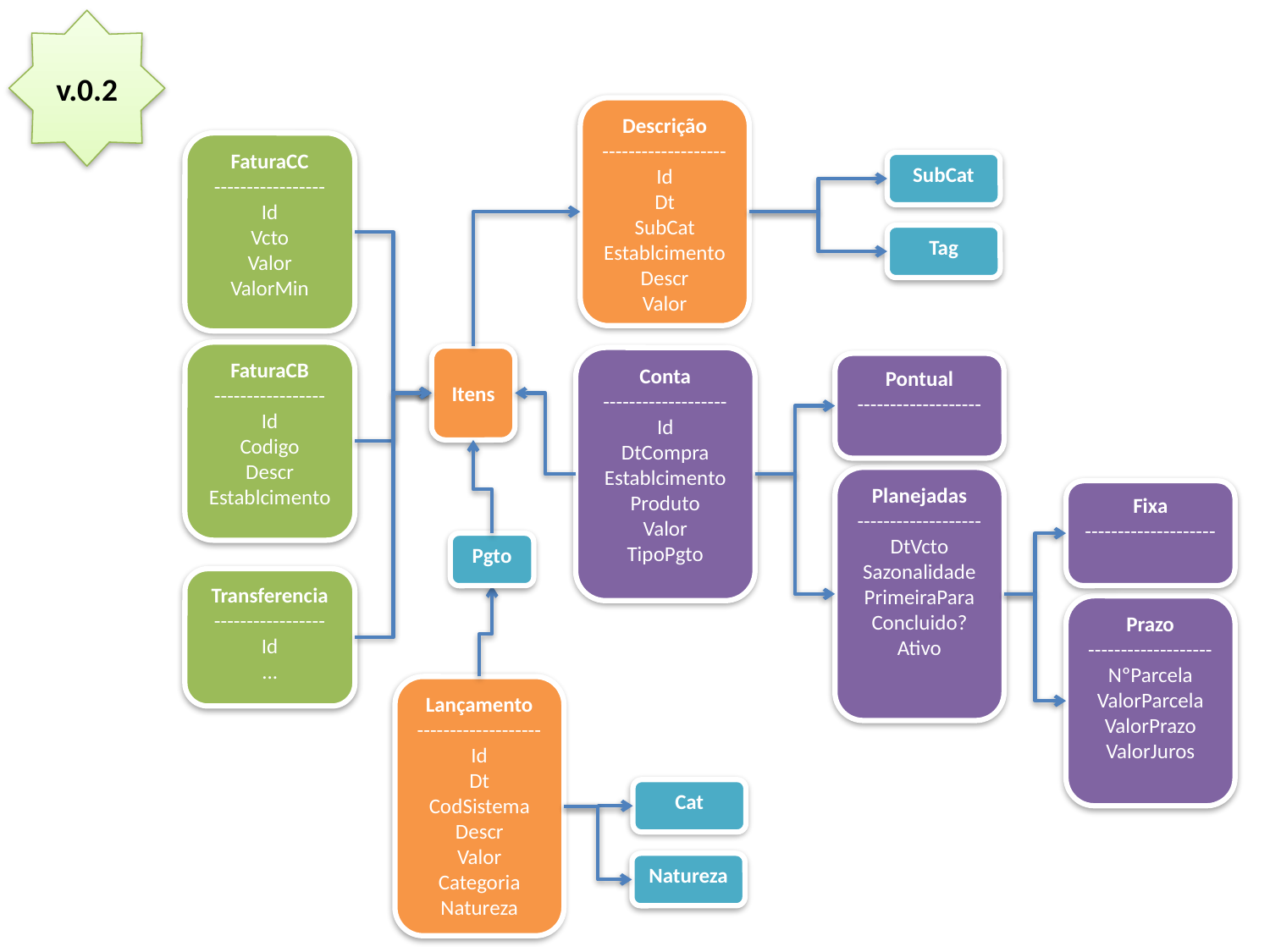

v.0.2
Descrição
-------------------
Id
Dt
SubCat
Establcimento
Descr
Valor
FaturaCC
-----------------
Id
Vcto
Valor
ValorMin
SubCat

Tag

FaturaCB
-----------------
Id
Codigo
Descr
Establcimento
Itens
Conta
-------------------
Id
DtCompra
Establcimento
Produto
Valor
TipoPgto
Pontual
-------------------

Planejadas
-------------------
DtVcto
Sazonalidade
PrimeiraPara
Concluido?
Ativo
Fixa
--------------------

Pgto
Transferencia
-----------------
Id
...
Prazo
-------------------
NºParcela
ValorParcela
ValorPrazo
ValorJuros
Lançamento
-------------------
Id
Dt
CodSistema
Descr
Valor
Categoria
Natureza
Cat

Natureza